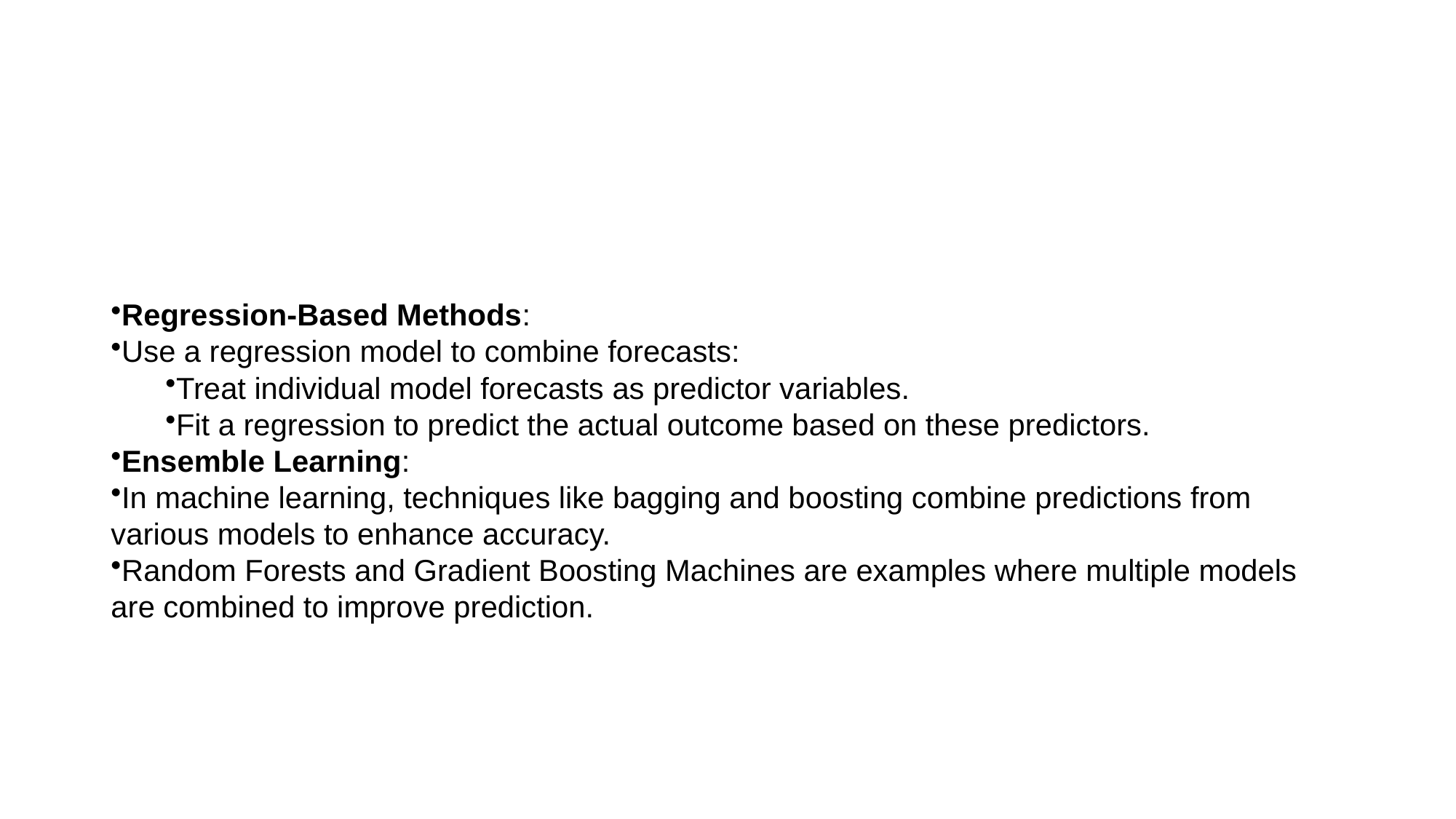

#
Regression-Based Methods:
Use a regression model to combine forecasts:
Treat individual model forecasts as predictor variables.
Fit a regression to predict the actual outcome based on these predictors.
Ensemble Learning:
In machine learning, techniques like bagging and boosting combine predictions from various models to enhance accuracy.
Random Forests and Gradient Boosting Machines are examples where multiple models are combined to improve prediction.